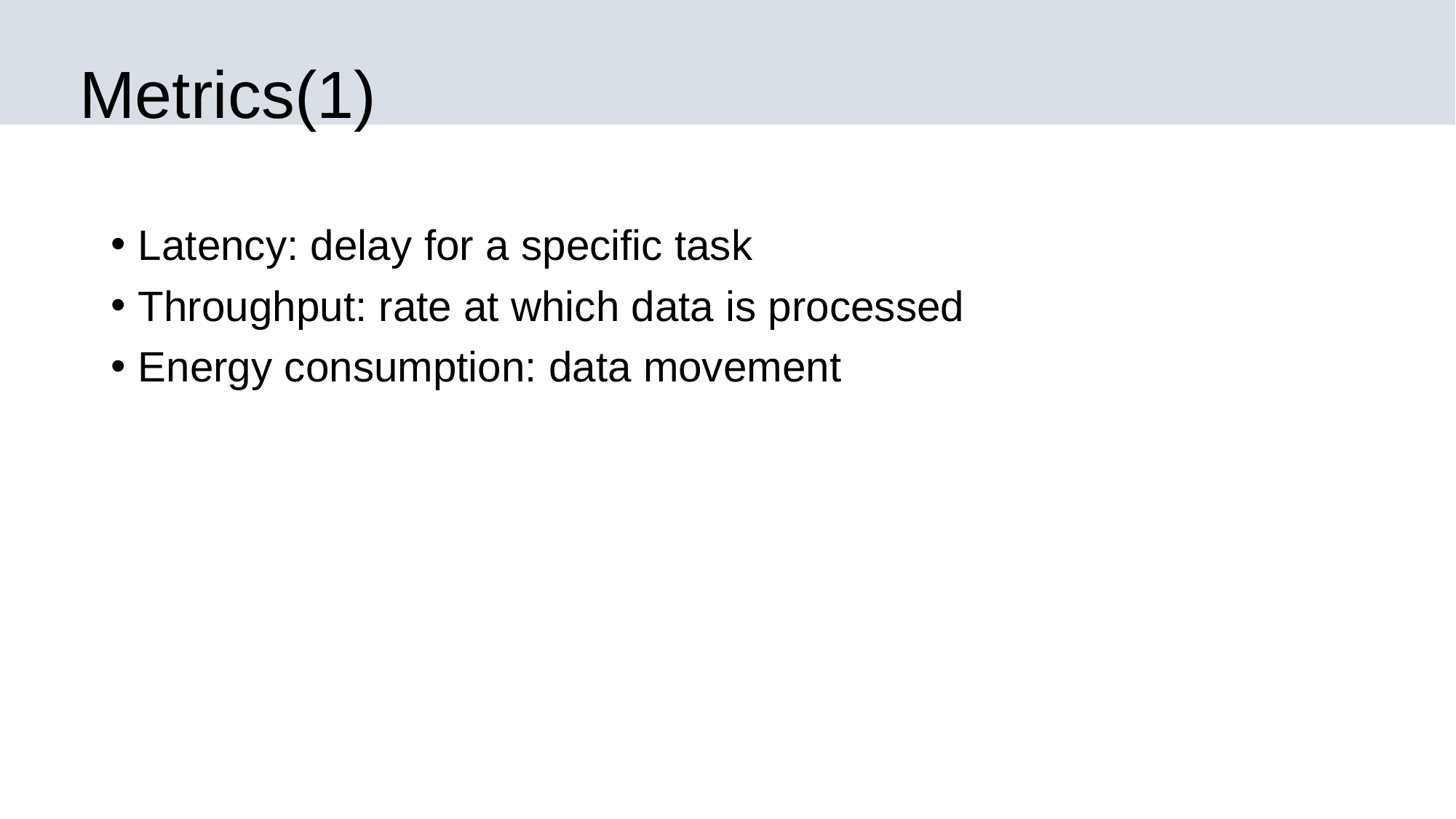

# Metrics(1)
Latency: delay for a specific task
Throughput: rate at which data is processed
Energy consumption: data movement